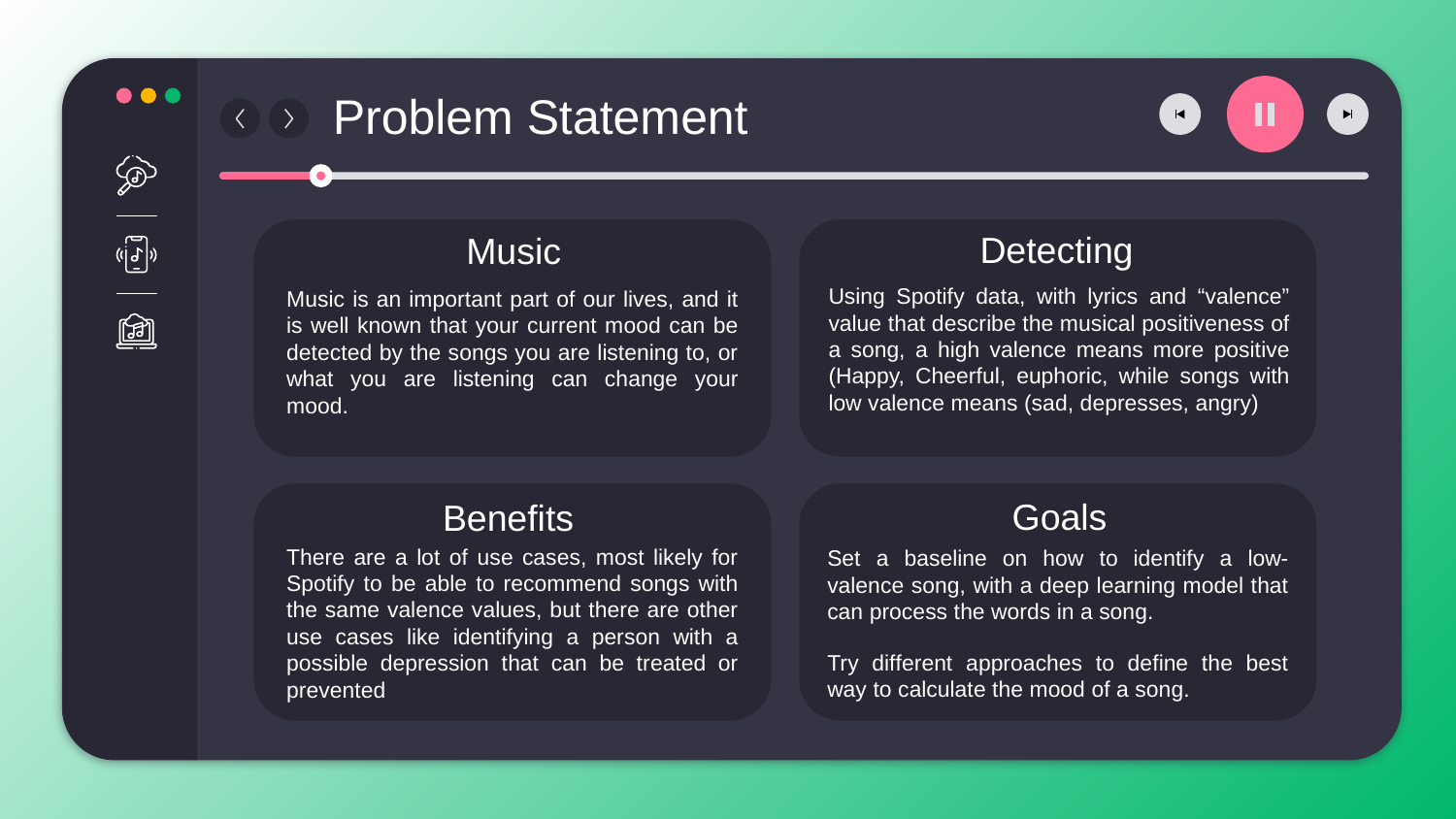

Problem Statement

Detecting
Music
Using Spotify data, with lyrics and “valence” value that describe the musical positiveness of a song, a high valence means more positive (Happy, Cheerful, euphoric, while songs with low valence means (sad, depresses, angry)
Music is an important part of our lives, and it is well known that your current mood can be detected by the songs you are listening to, or what you are listening can change your mood.

Goals
Benefits
There are a lot of use cases, most likely for Spotify to be able to recommend songs with the same valence values, but there are other use cases like identifying a person with a possible depression that can be treated or prevented
Set a baseline on how to identify a low-valence song, with a deep learning model that can process the words in a song.
Try different approaches to define the best way to calculate the mood of a song.